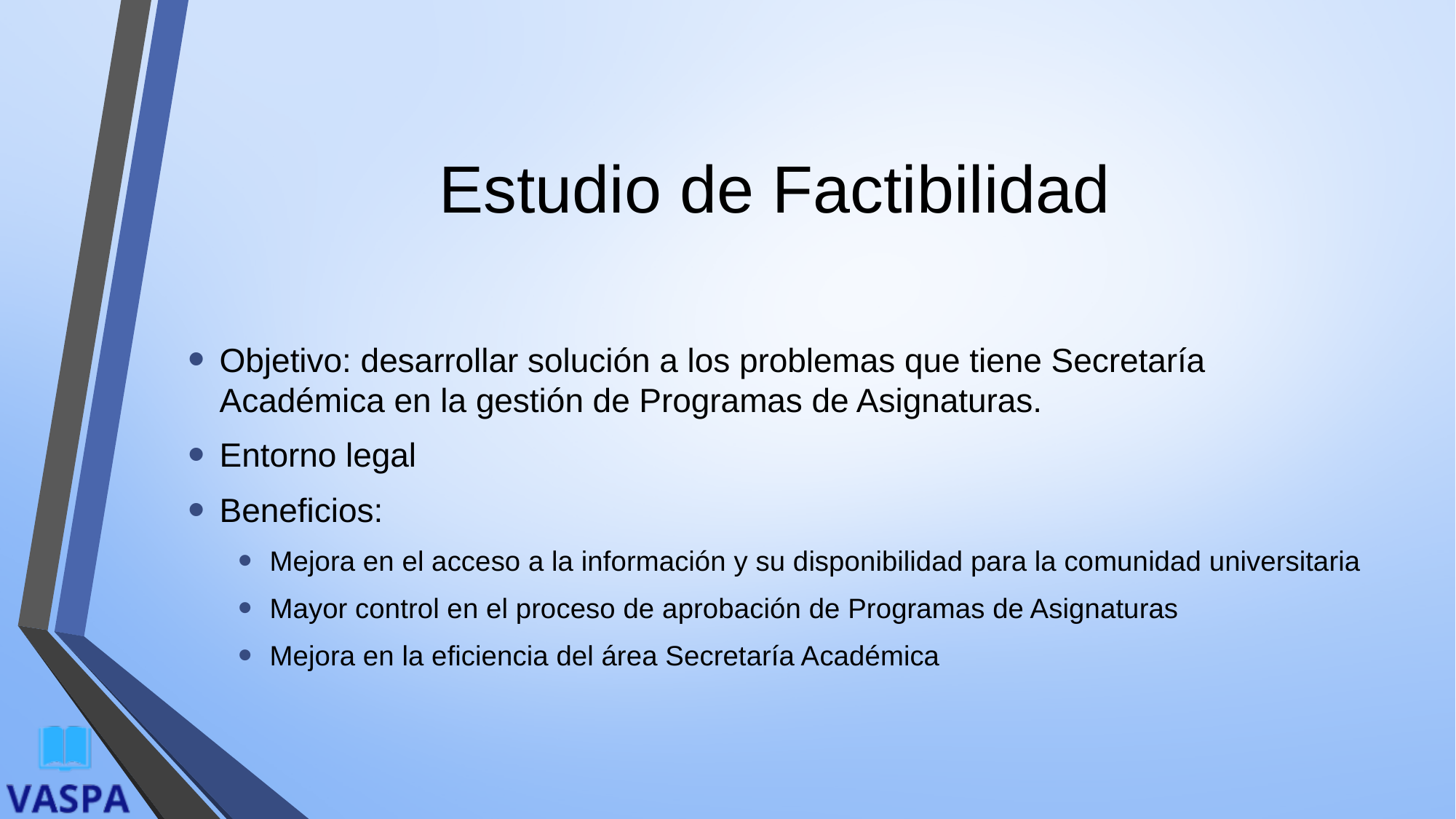

# Estudio de Factibilidad
Objetivo: desarrollar solución a los problemas que tiene Secretaría Académica en la gestión de Programas de Asignaturas.
Entorno legal
Beneficios:
Mejora en el acceso a la información y su disponibilidad para la comunidad universitaria
Mayor control en el proceso de aprobación de Programas de Asignaturas
Mejora en la eficiencia del área Secretaría Académica